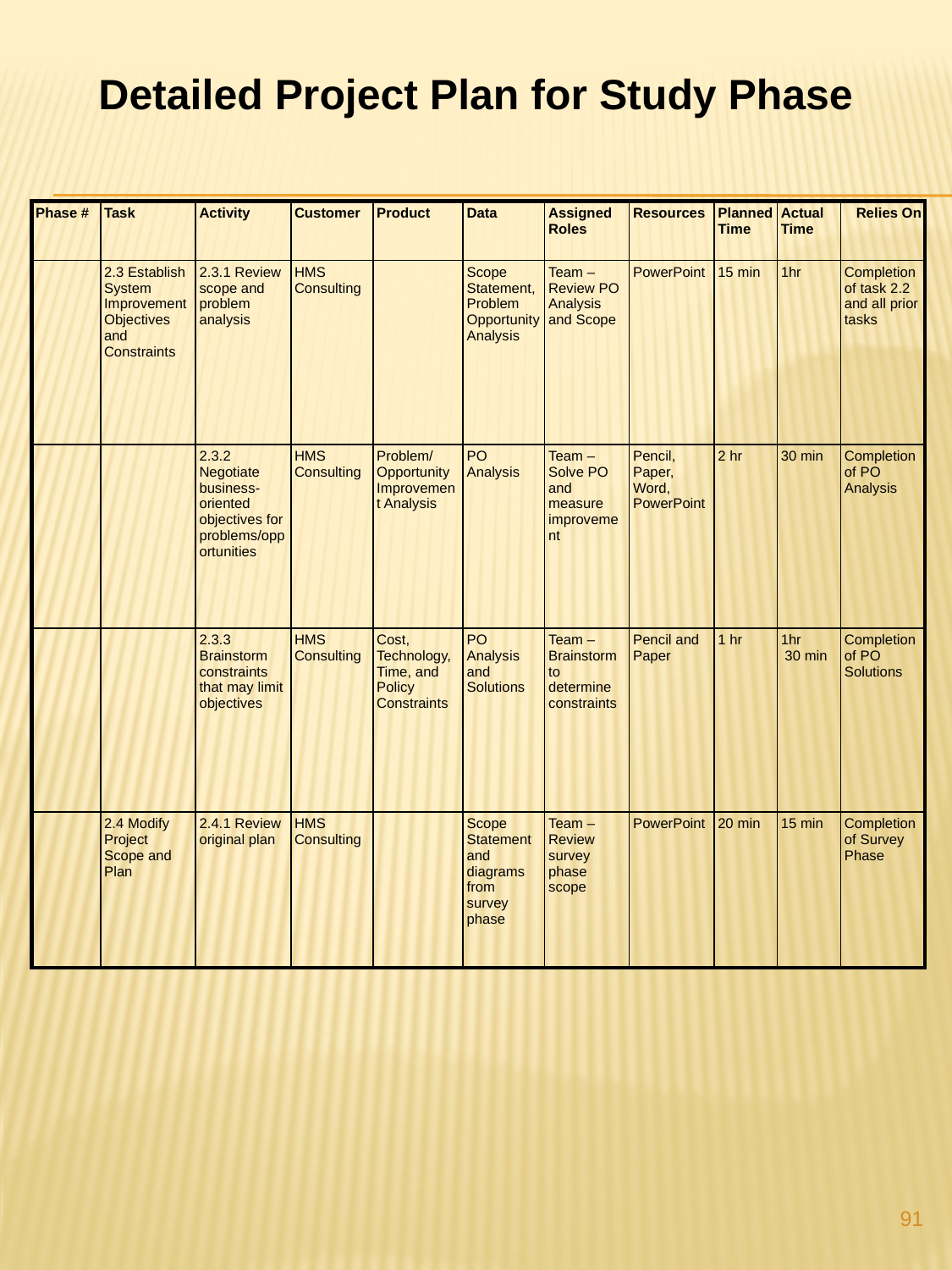

Detailed Project Plan for Study Phase
| Phase # | Task | Activity | Customer | Product | Data | Assigned Roles | Resources | Planned Time | Actual Time | Relies On |
| --- | --- | --- | --- | --- | --- | --- | --- | --- | --- | --- |
|  | 2.3 Establish System Improvement Objectives and Constraints | 2.3.1 Review scope and problem analysis | HMS Consulting |  | Scope Statement, Problem Opportunity Analysis | Team – Review PO Analysis and Scope | PowerPoint | 15 min | 1hr | Completion of task 2.2 and all prior tasks |
|  |  | 2.3.2 Negotiate business-oriented objectives for problems/opportunities | HMS Consulting | Problem/Opportunity Improvement Analysis | PO Analysis | Team – Solve PO and measure improvement | Pencil, Paper, Word, PowerPoint | 2 hr | 30 min | Completion of PO Analysis |
|  |  | 2.3.3 Brainstorm constraints that may limit objectives | HMS Consulting | Cost, Technology, Time, and Policy Constraints | PO Analysis and Solutions | Team – Brainstorm to determine constraints | Pencil and Paper | 1 hr | 1hr 30 min | Completion of PO Solutions |
|  | 2.4 Modify Project Scope and Plan | 2.4.1 Review original plan | HMS Consulting |  | Scope Statement and diagrams from survey phase | Team – Review survey phase scope | PowerPoint | 20 min | 15 min | Completion of Survey Phase |
91